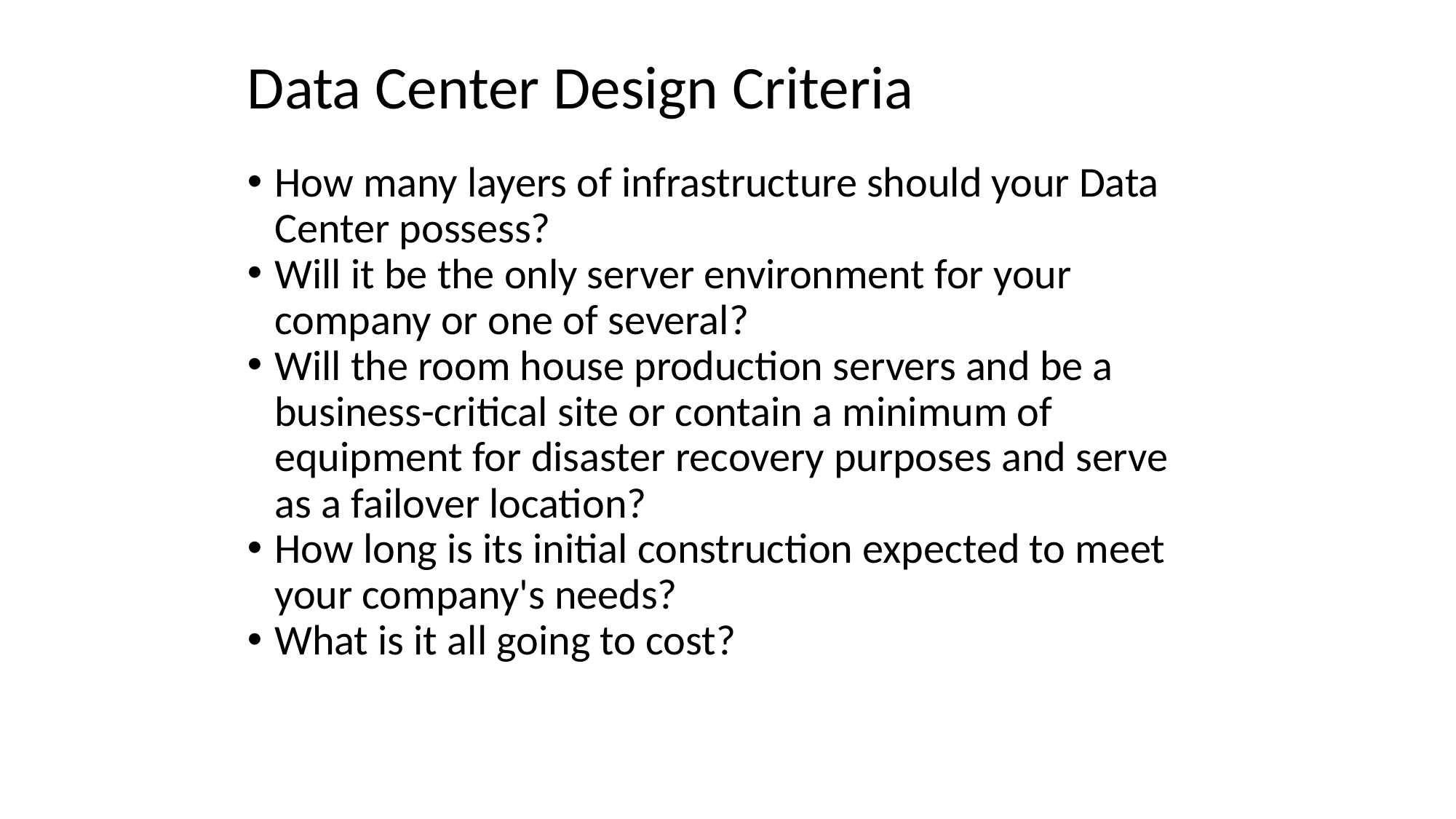

# Data Center Design Criteria
How many layers of infrastructure should your Data Center possess?
Will it be the only server environment for your company or one of several?
Will the room house production servers and be a business-critical site or contain a minimum of equipment for disaster recovery purposes and serve as a failover location?
How long is its initial construction expected to meet your company's needs?
What is it all going to cost?